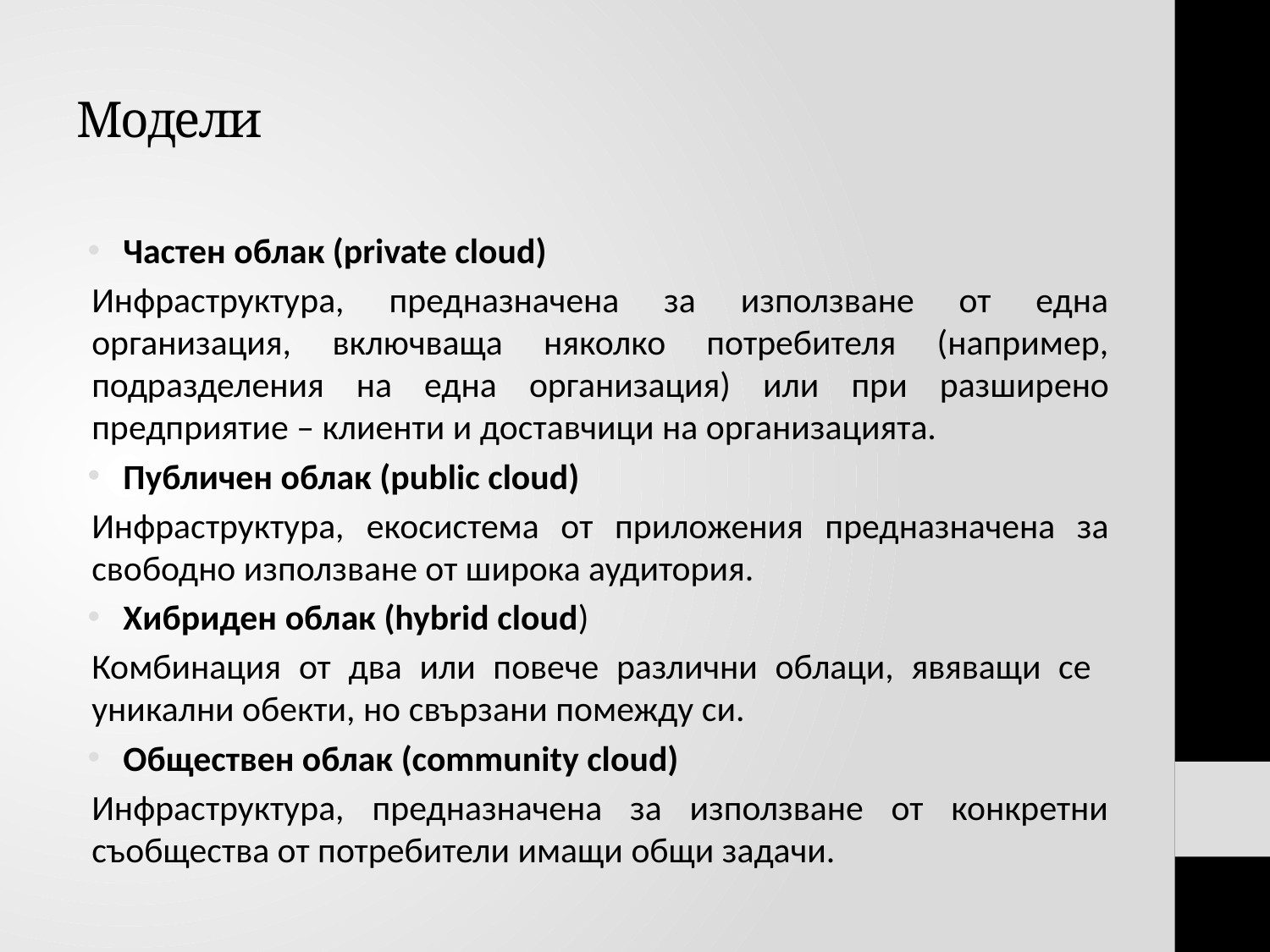

# Модели
Частен облак (private cloud)
	Инфраструктура, предназначена за използване от една организация, включваща няколко потребителя (например, подразделения на една организация) или при разширeно предприятие – клиенти и доставчици на организацията.
Публичен облак (public cloud)
	Инфраструктура, екосистема от приложения предназначена за свободно използване от широка аудитория.
Хибриден облак (hybrid cloud)
	Комбинация от два или повече различни облаци, явяващи се  уникални обекти, но свързани помежду си.
Обществен облак (community cloud)
	Инфраструктура, предназначена за използване от конкретни съобщества от потребители имащи общи задачи.